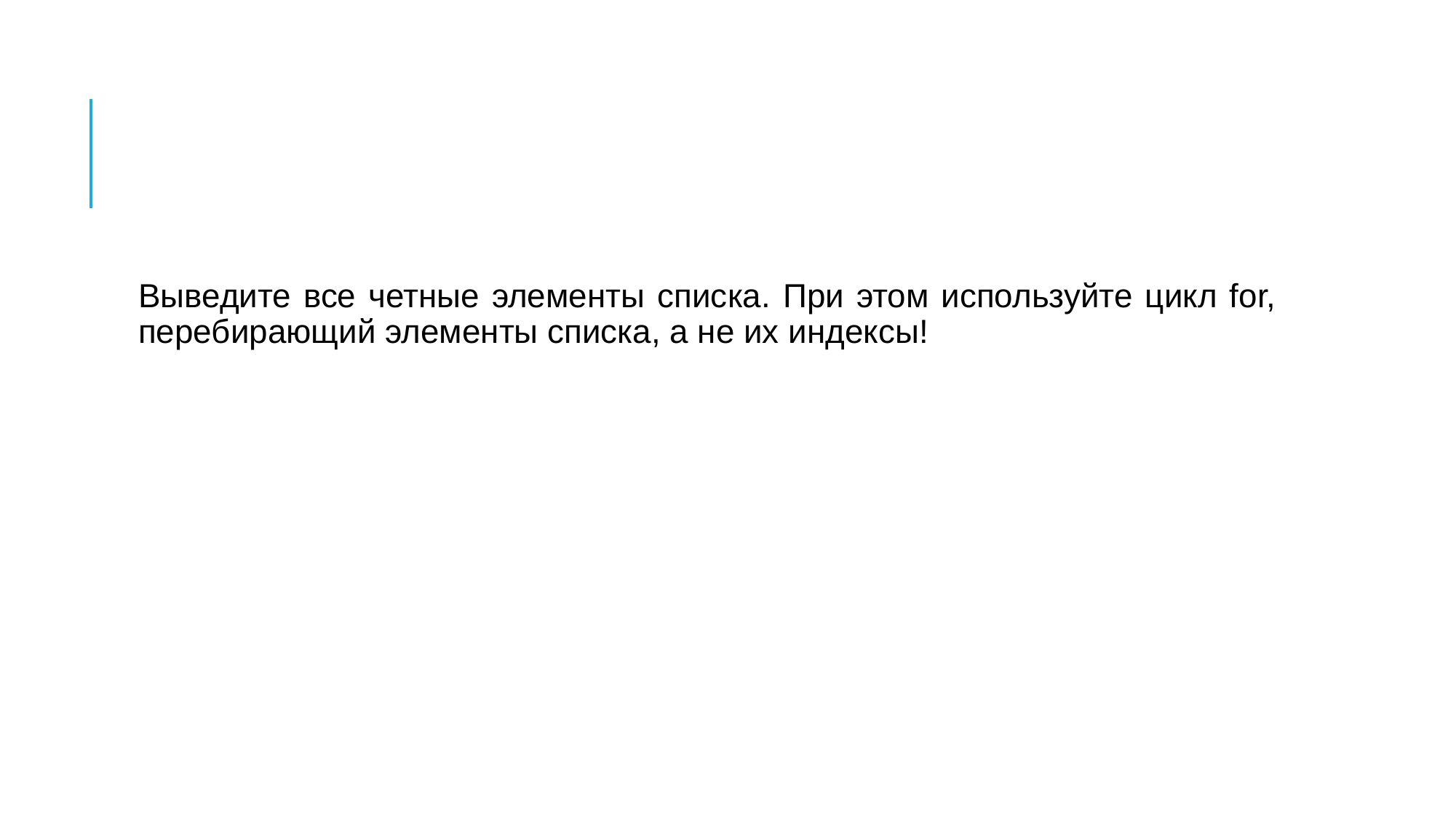

#
Выведите все четные элементы списка. При этом используйте цикл for, перебирающий элементы списка, а не их индексы!